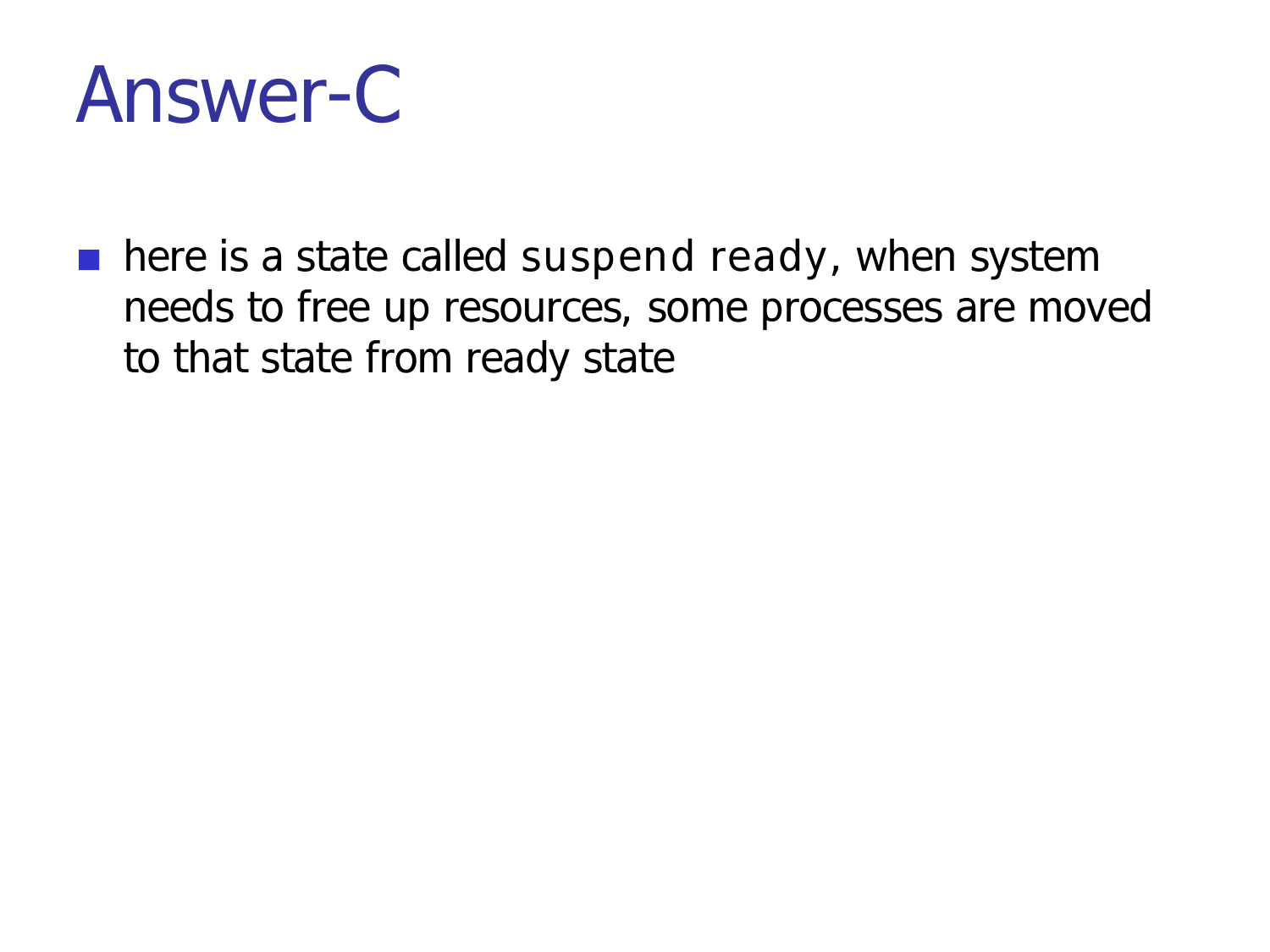

# Answer-C
here is a state called suspend ready, when system needs to free up resources, some processes are moved to that state from ready state
26